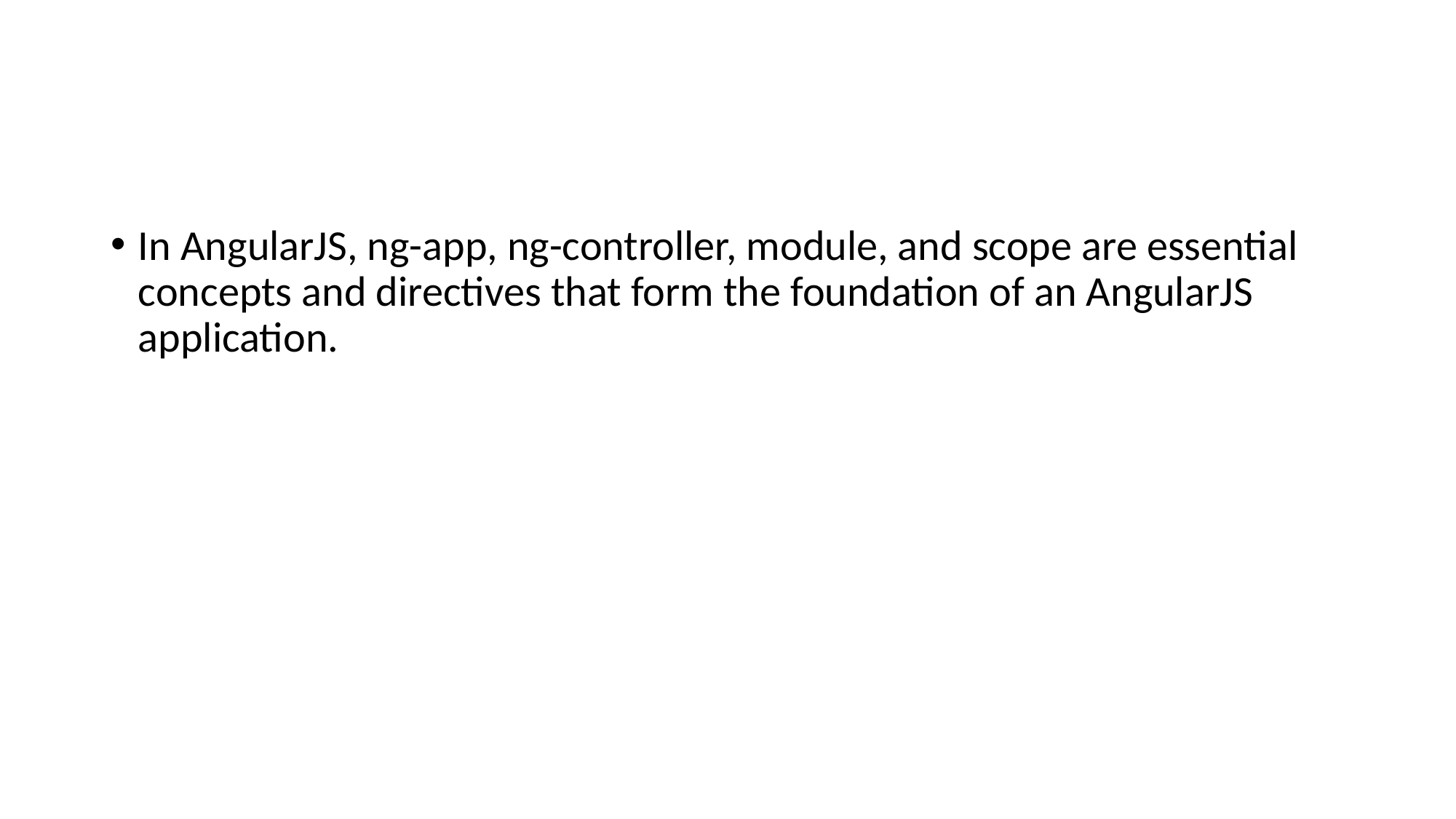

#
In AngularJS, ng-app, ng-controller, module, and scope are essential concepts and directives that form the foundation of an AngularJS application.